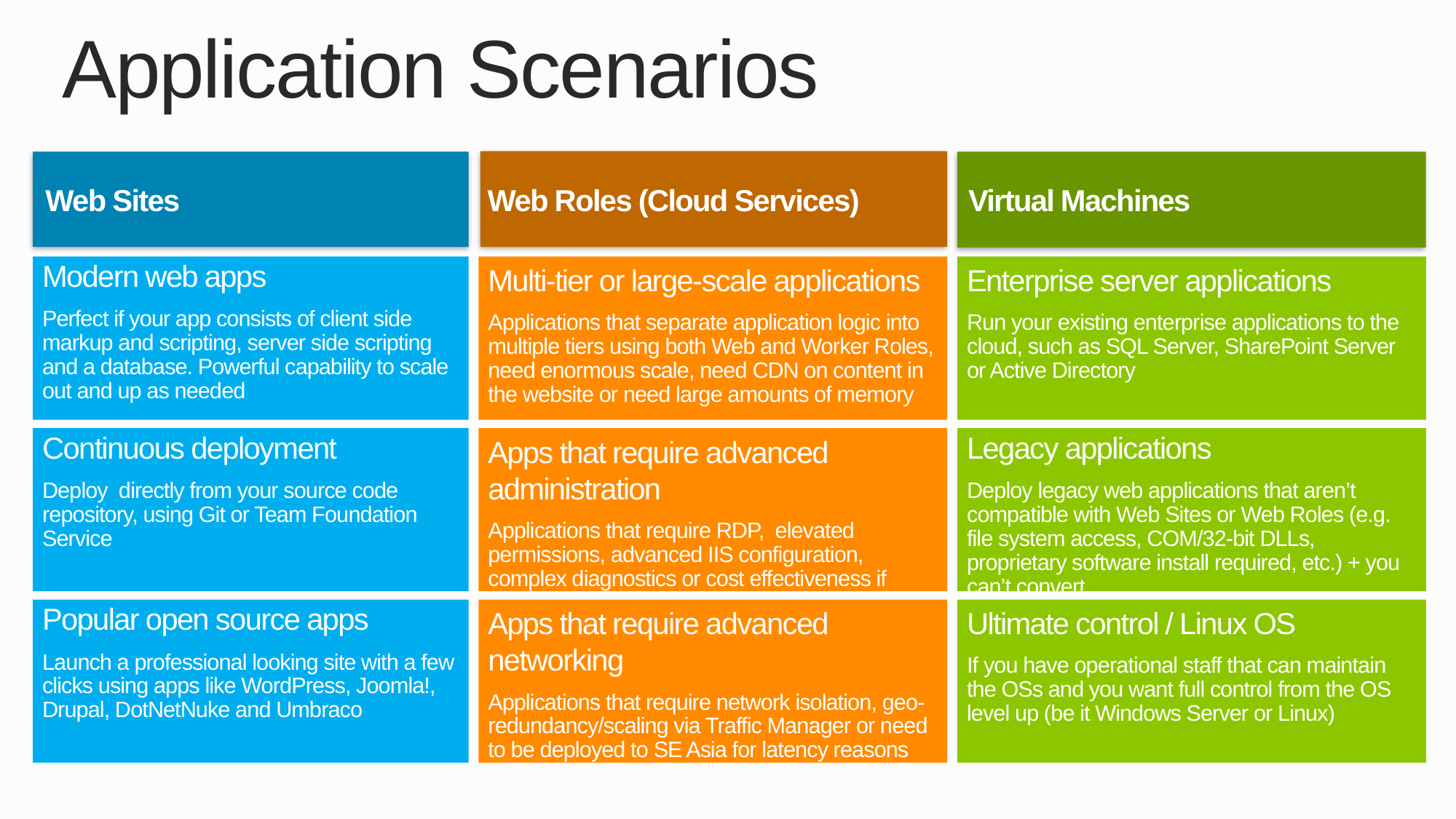

# Application Scenarios

Web Roles (Cloud Services)

Virtual Machines

Web Sites
Modern web apps
Perfect if your app consists of client side markup and scripting, server side scripting and a database. Powerful capability to scale out and up as needed
Multi-tier or large-scale applications
Applications that separate application logic into multiple tiers using both Web and Worker Roles, need enormous scale, need CDN on content in the website or need large amounts of memory
Enterprise server applications
Run your existing enterprise applications to the cloud, such as SQL Server, SharePoint Server or Active Directory
Continuous deployment
Deploy  directly from your source code repository, using Git or Team Foundation Service
Apps that require advanced administration
Applications that require RDP,  elevated permissions, advanced IIS configuration, complex diagnostics or cost effectiveness if sometimes-on
Legacy applications
Deploy legacy web applications that aren’t compatible with Web Sites or Web Roles (e.g. file system access, COM/32-bit DLLs, proprietary software install required, etc.) + you can’t convert
Popular open source apps
Launch a professional looking site with a few clicks using apps like WordPress, Joomla!, Drupal, DotNetNuke and Umbraco
Apps that require advanced networking
Applications that require network isolation, geo-redundancy/scaling via Traffic Manager or need to be deployed to SE Asia for latency reasons
Ultimate control / Linux OS
If you have operational staff that can maintain the OSs and you want full control from the OS level up (be it Windows Server or Linux)